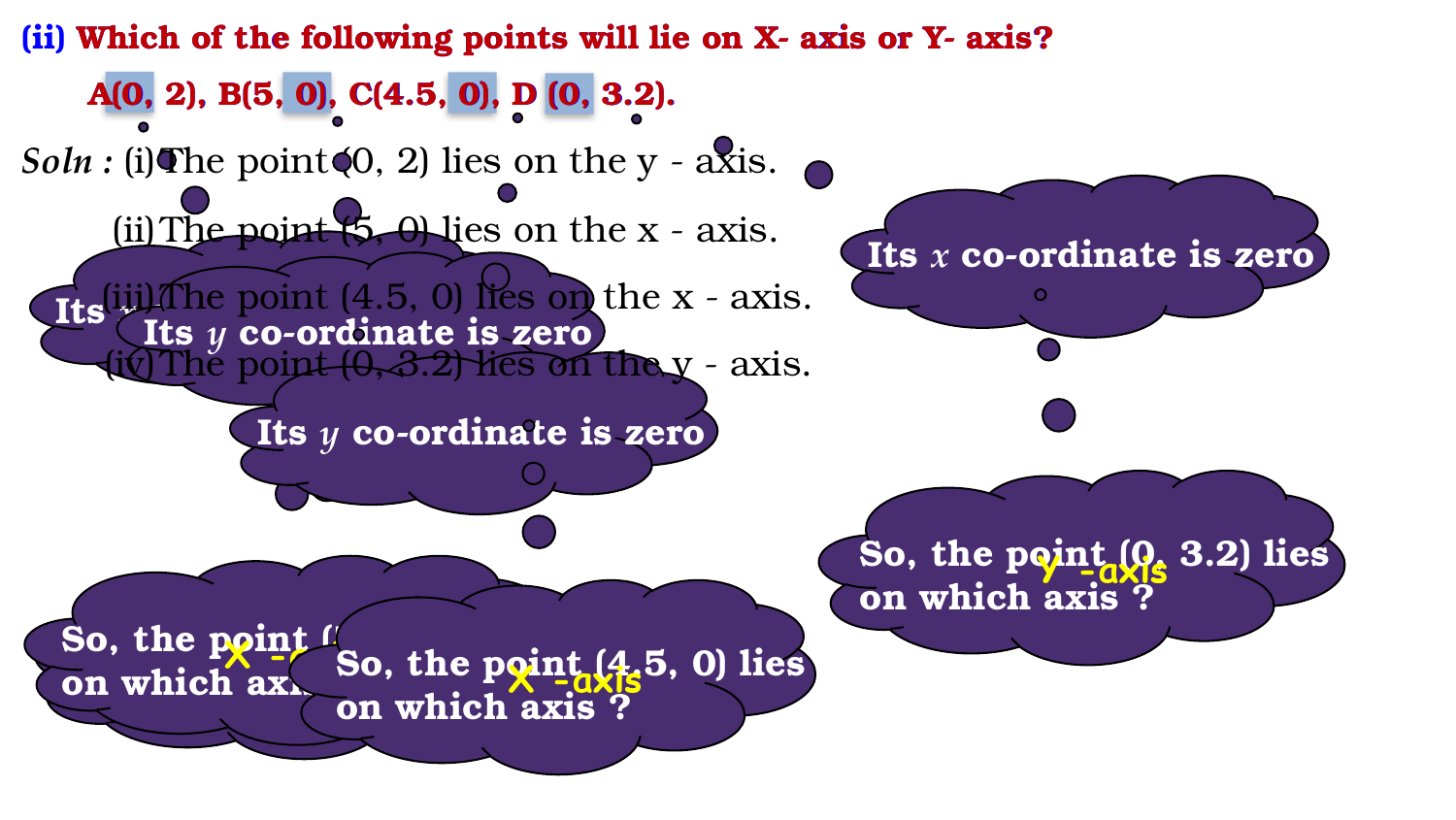

(ii) Which of the following points will lie on X- axis or Y- axis?
Which of the following points will lie on X- axis or Y- axis?
 A(0, 2), B(5, 0), C(4.5, 0), D (0, 3.2).
 A(0, 2), B(5, 0), C(4.5, 0), D (0, 3.2).

Soln :
(i)
The point (0, 2) lies on the y - axis.

(ii)
The point (5, 0) lies on the x - axis.
Its x co-ordinate is zero

(iii)
The point (4.5, 0) lies on the x - axis.
Its x co-ordinate is zero
Its y co-ordinate is zero
(iv)
The point (0, 3.2) lies on the y - axis.

Its y co-ordinate is zero

So, the point (0, 3.2) lies
on which axis ?
 Y -axis

So, the point (5, 0) lies
on which axis ?
So, the point (0, 2) lies
on which axis ?
 X -axis
 Y -axis
So, the point (4.5, 0) lies
on which axis ?
 X -axis